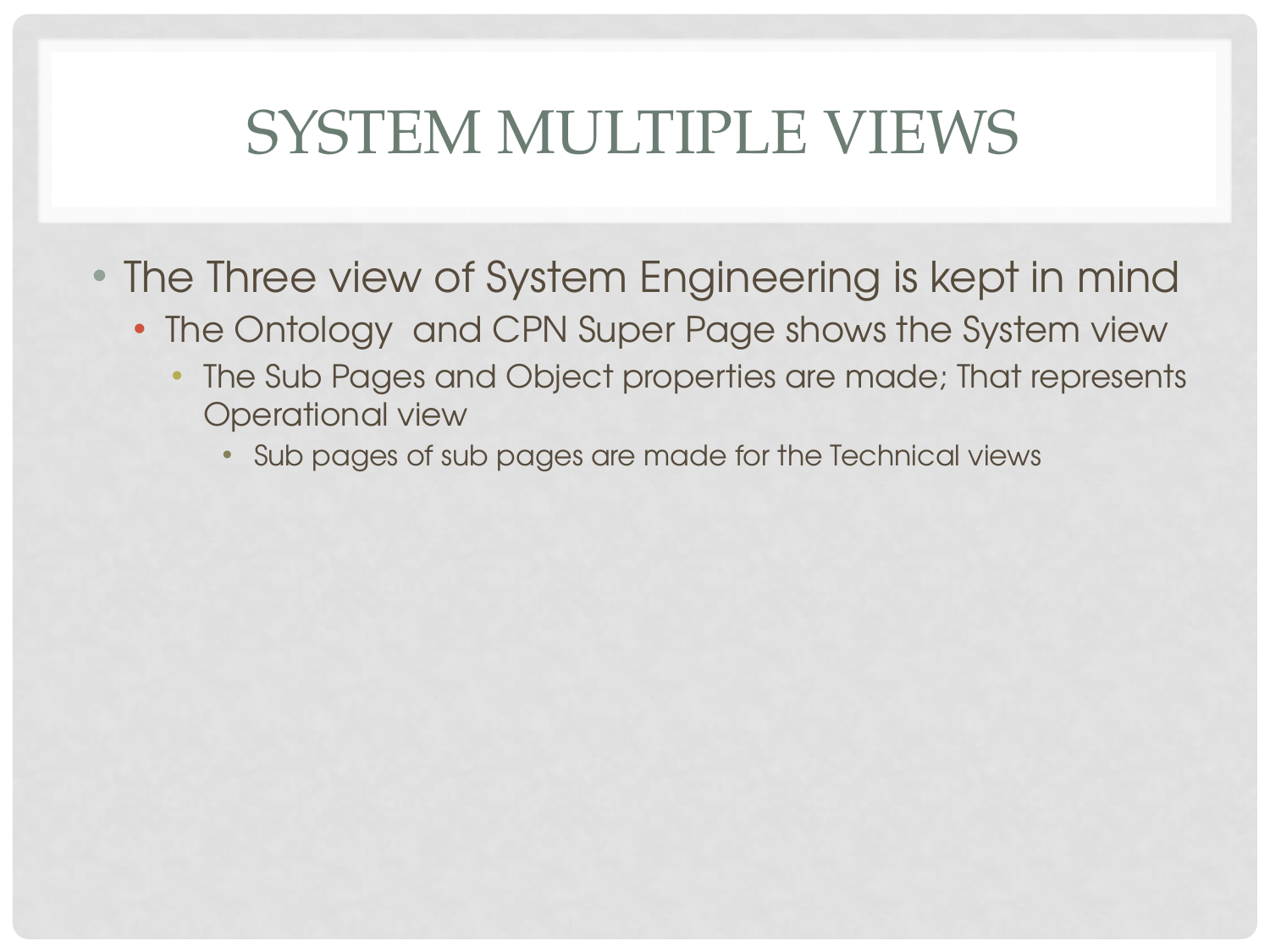

# System Multiple Views
The Three view of System Engineering is kept in mind
The Ontology  and CPN Super Page shows the System view
The Sub Pages and Object properties are made; That represents Operational view
Sub pages of sub pages are made for the Technical views